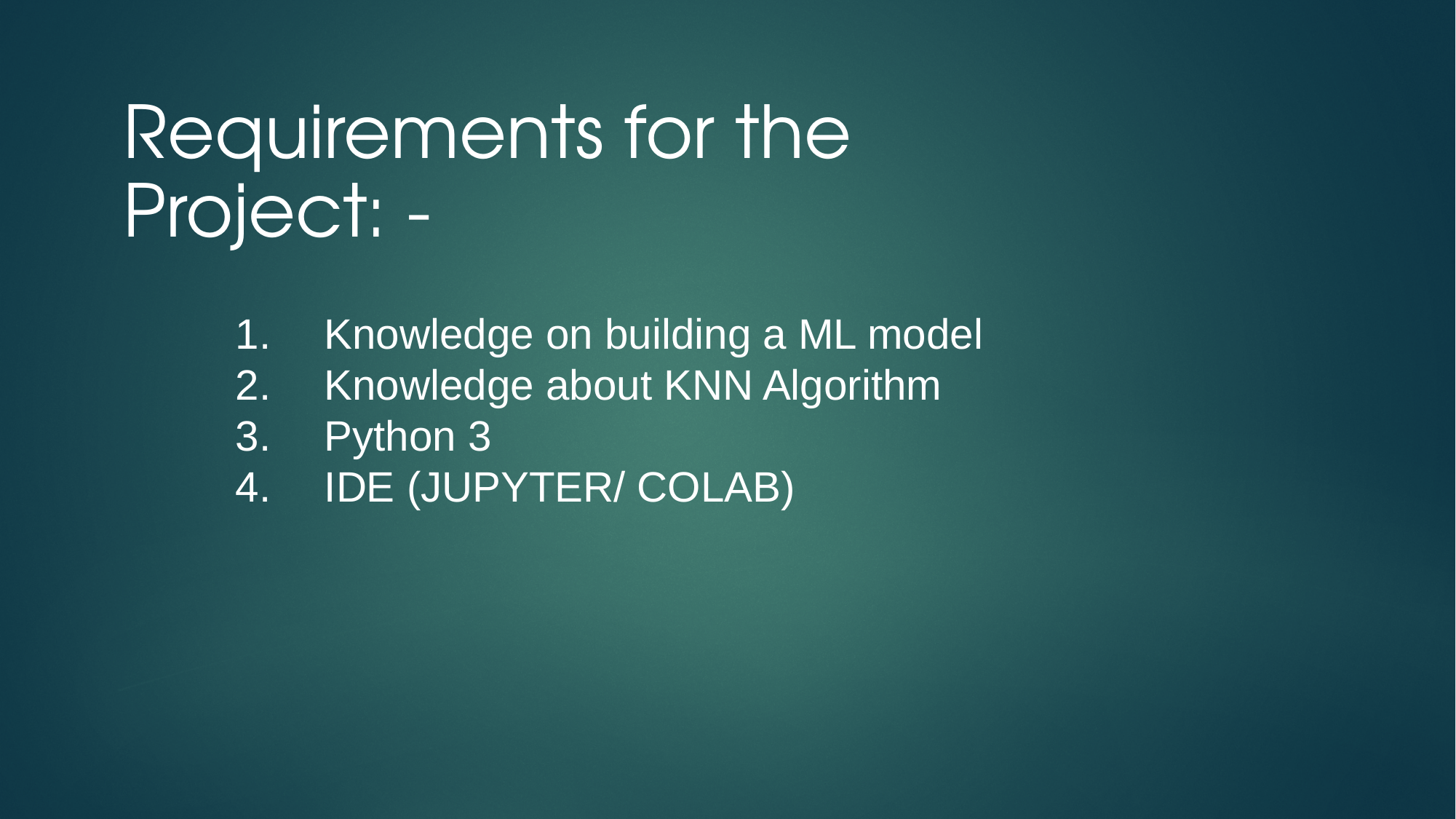

Requirements for the Project: -
Knowledge on building a ML model
Knowledge about KNN Algorithm
Python 3
IDE (JUPYTER/ COLAB)